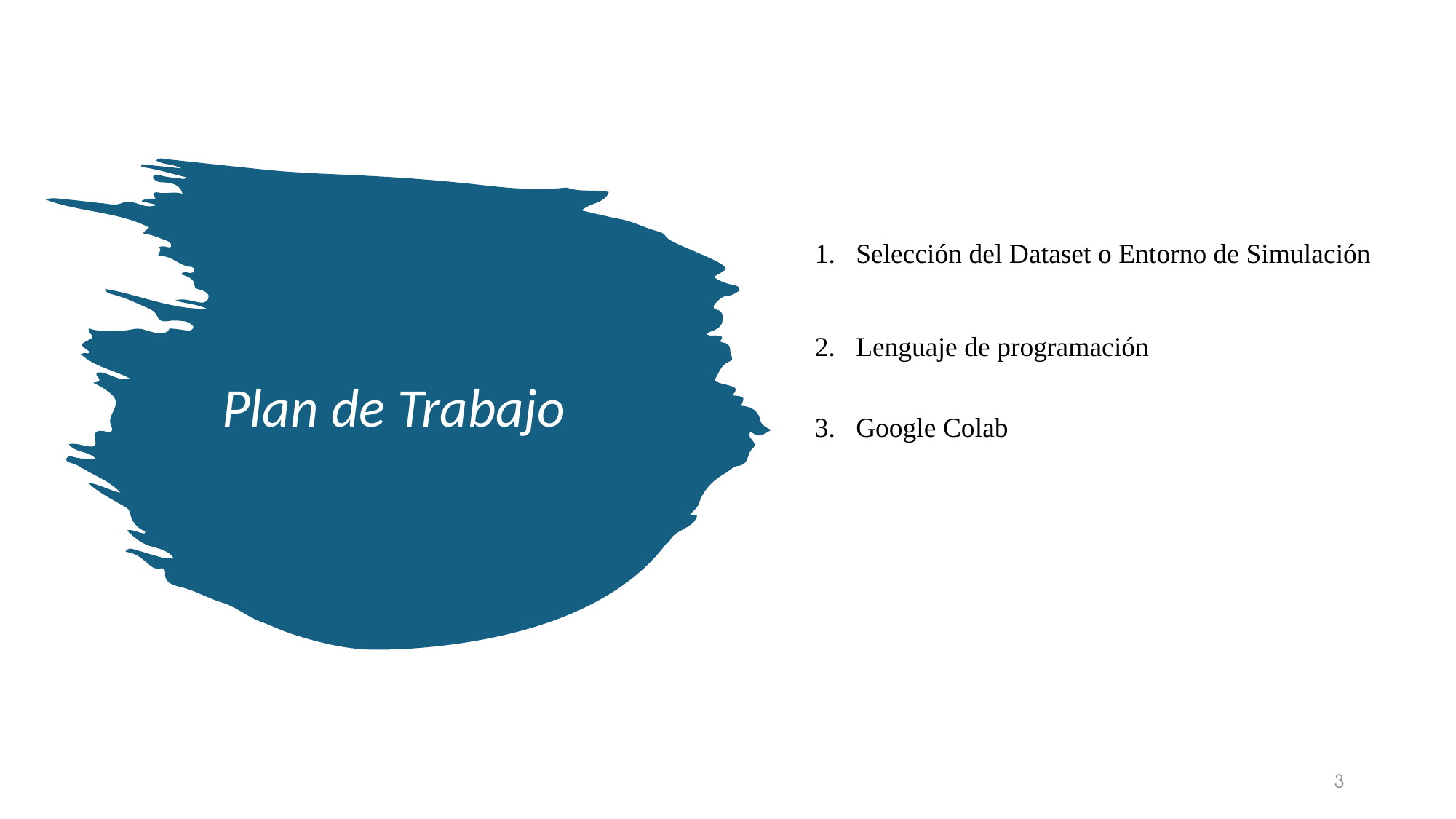

Selección del Dataset o Entorno de Simulación
Lenguaje de programación
Google Colab

# Plan de Trabajo
3